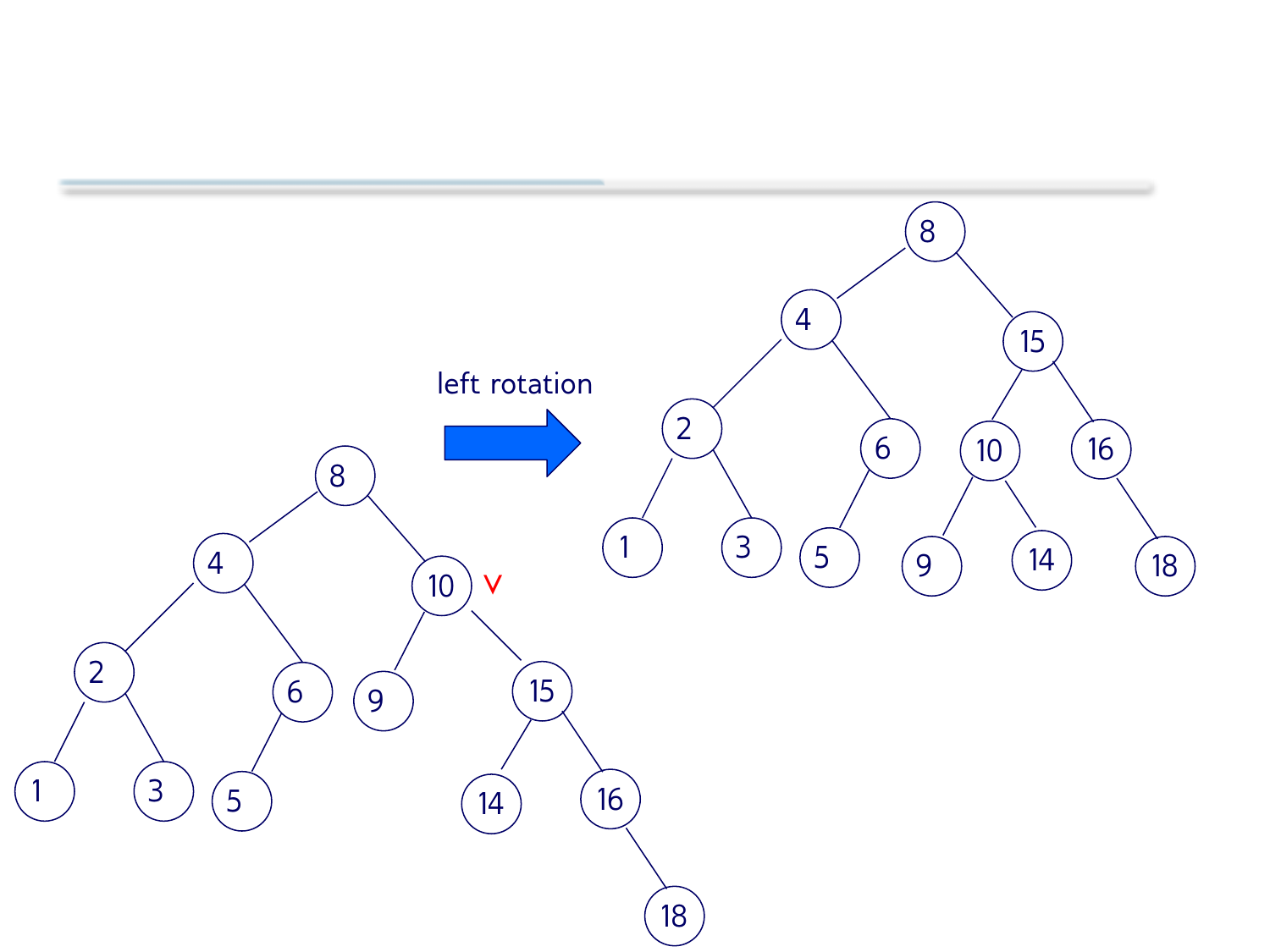

#

8

4

15
left rotation

2

6

16

10

8

1

3

5

14

4

9

18
v

10

2

15

6

9

1

3

16

5

14

18